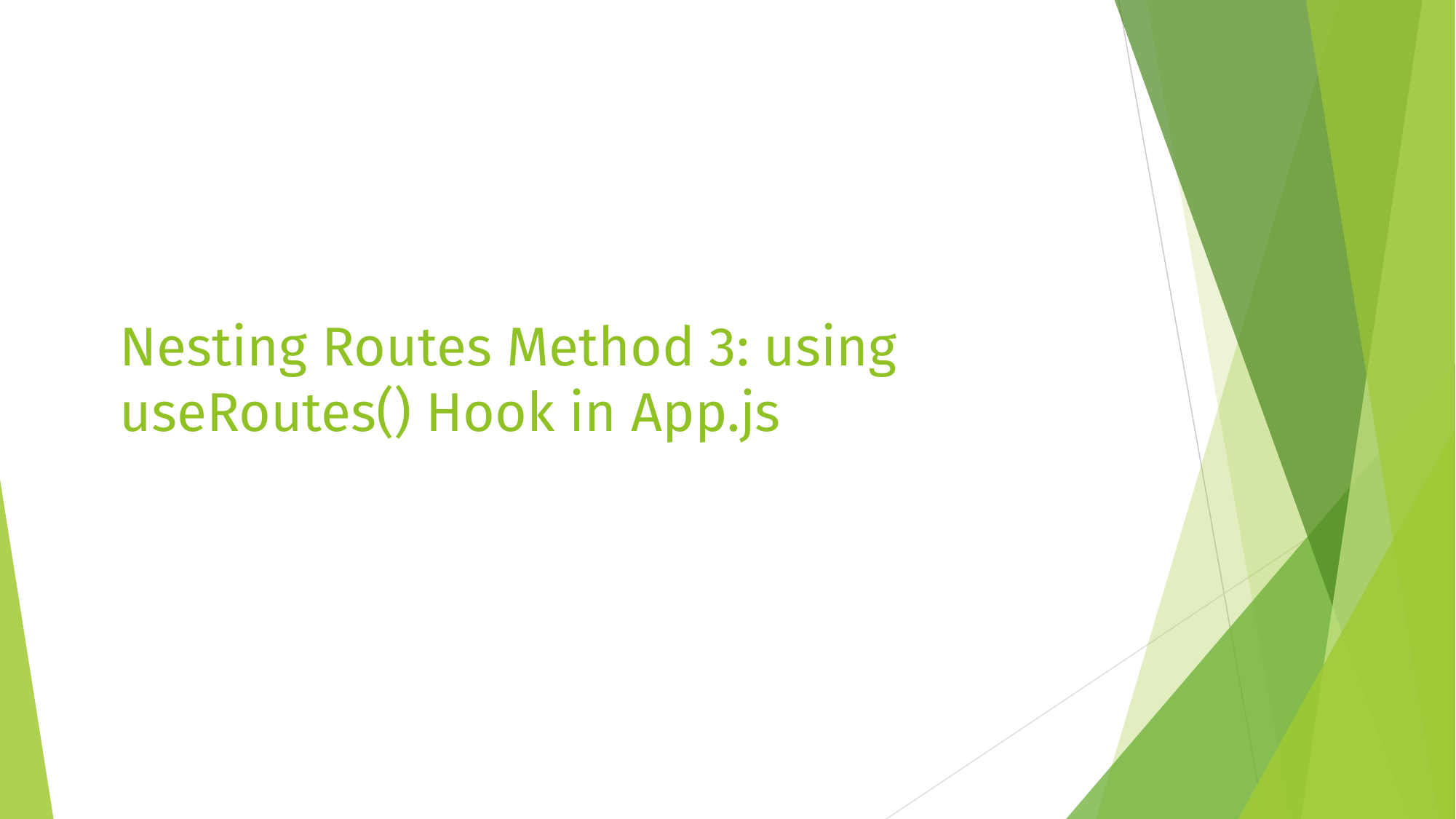

# Nesting Routes Method 3: using useRoutes() Hook in App.js